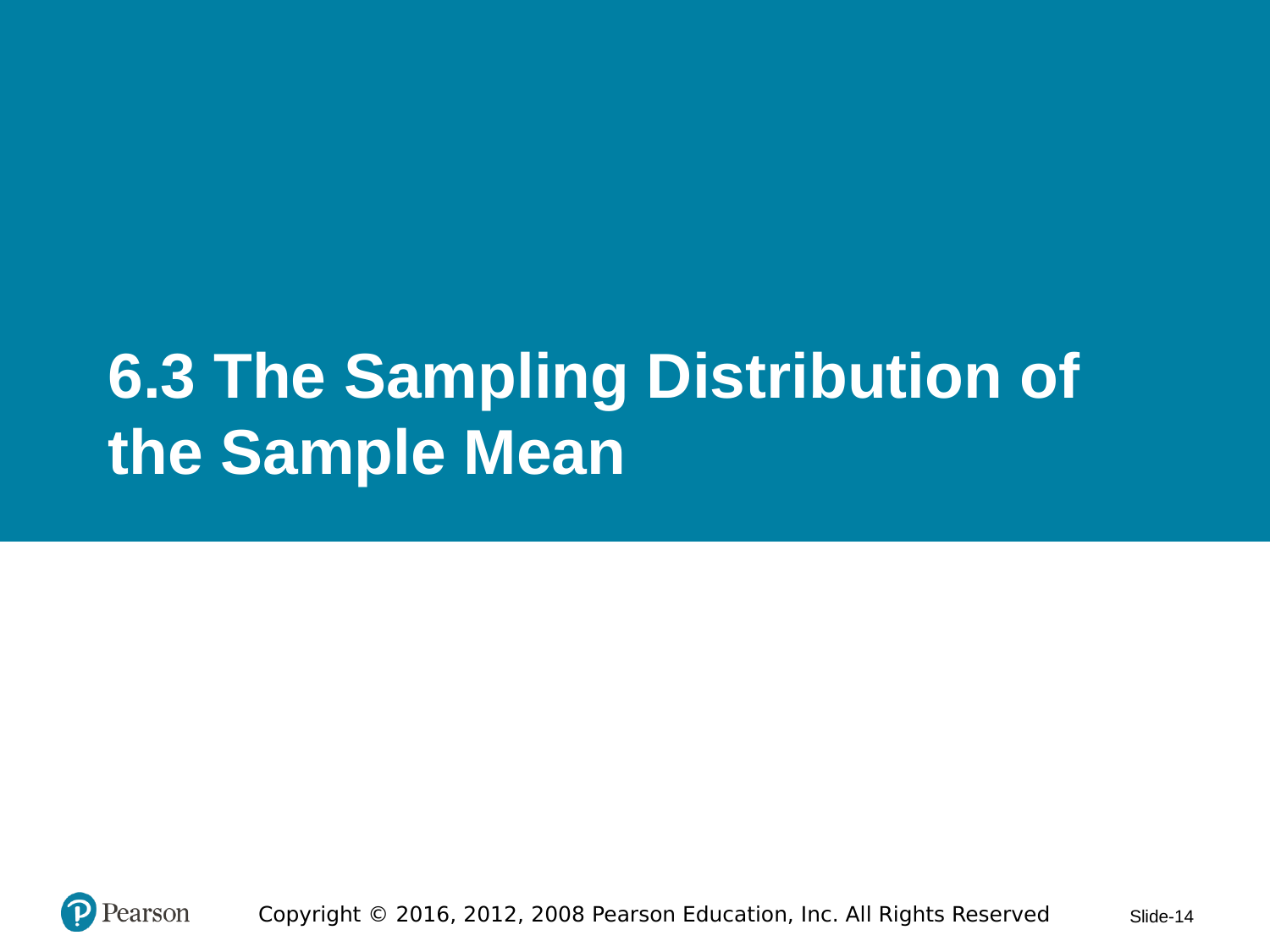

# 6.3 The Sampling Distribution of the Sample Mean